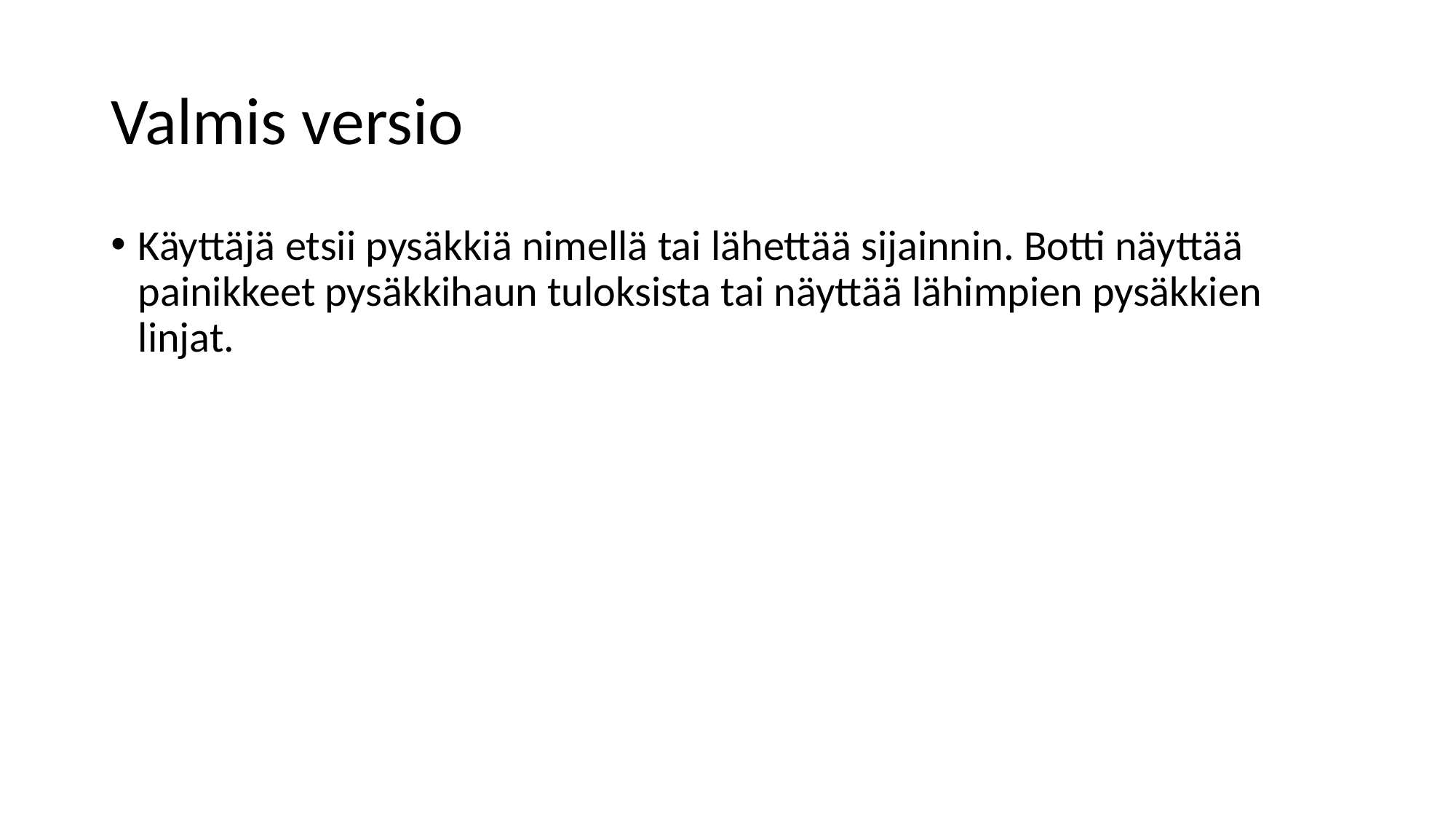

# Valmis versio
Käyttäjä etsii pysäkkiä nimellä tai lähettää sijainnin. Botti näyttää painikkeet pysäkkihaun tuloksista tai näyttää lähimpien pysäkkien linjat.